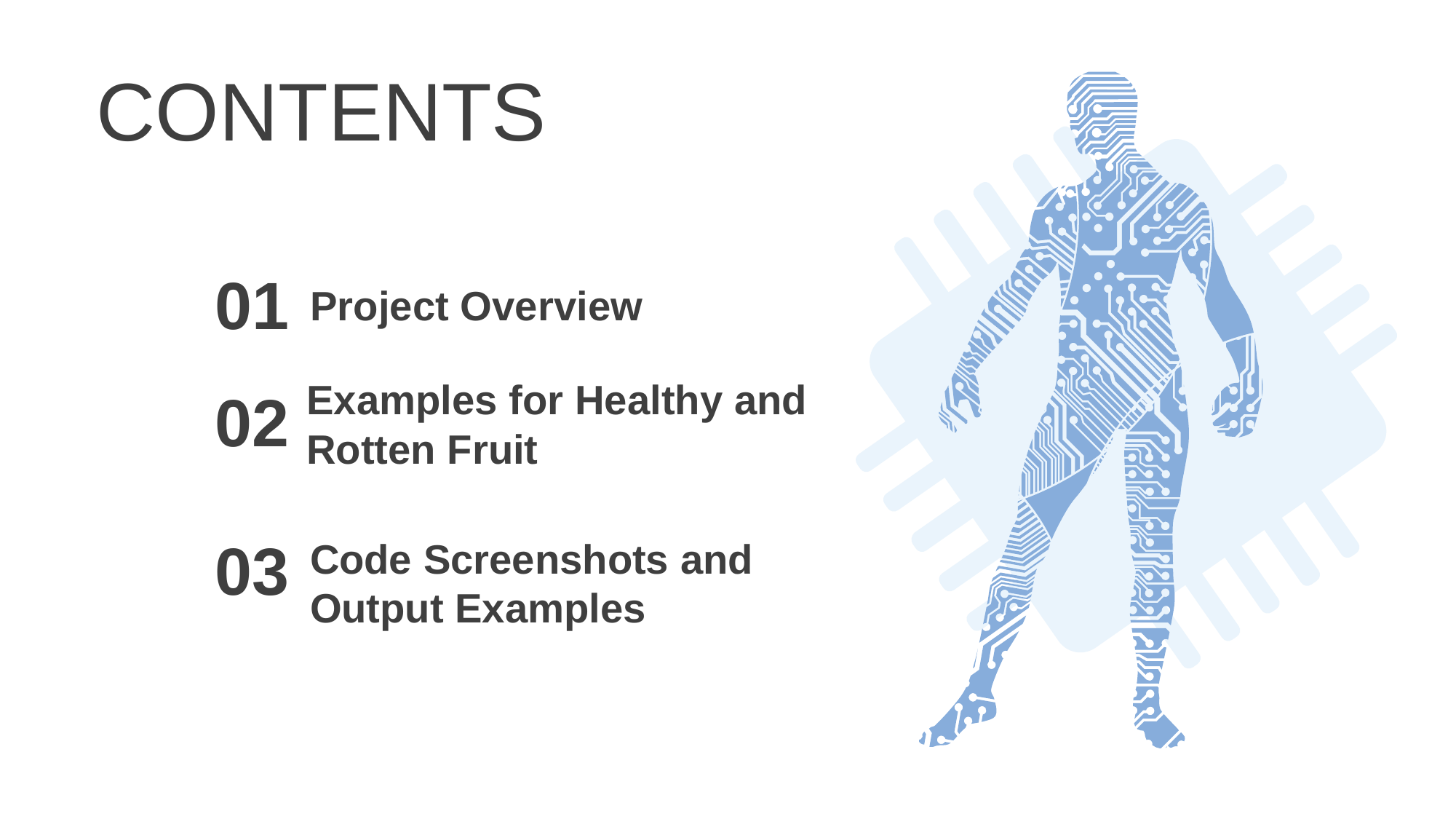

CONTENTS

01
Project Overview

Examples for Healthy and Rotten Fruit
02

03
Code Screenshots and Output Examples